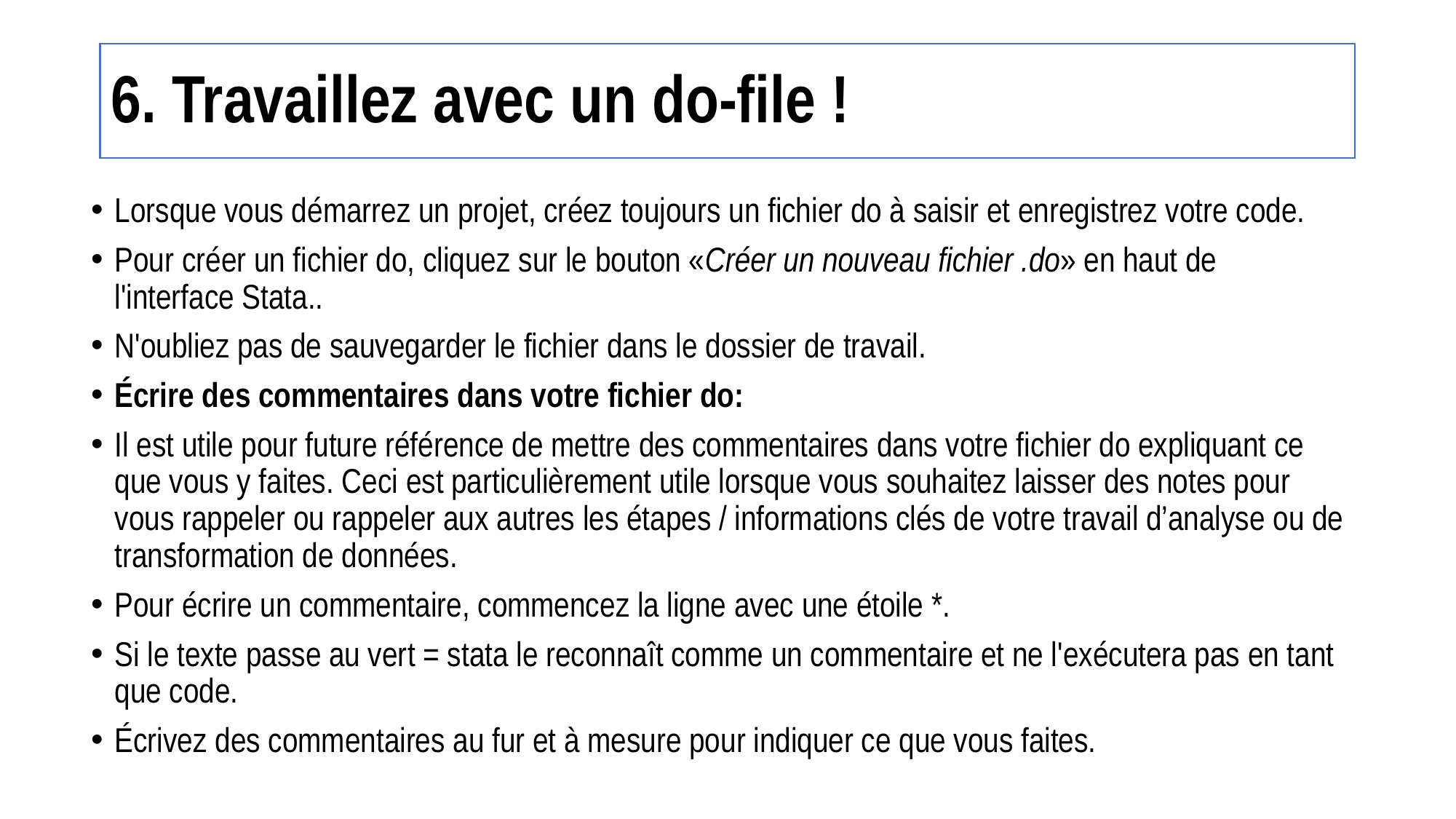

# 6. Travaillez avec un do-file !
Lorsque vous démarrez un projet, créez toujours un fichier do à saisir et enregistrez votre code.
Pour créer un fichier do, cliquez sur le bouton «Créer un nouveau fichier .do» en haut de l'interface Stata..
N'oubliez pas de sauvegarder le fichier dans le dossier de travail.
Écrire des commentaires dans votre fichier do:
Il est utile pour future référence de mettre des commentaires dans votre fichier do expliquant ce que vous y faites. Ceci est particulièrement utile lorsque vous souhaitez laisser des notes pour vous rappeler ou rappeler aux autres les étapes / informations clés de votre travail d’analyse ou de transformation de données.
Pour écrire un commentaire, commencez la ligne avec une étoile *.
Si le texte passe au vert = stata le reconnaît comme un commentaire et ne l'exécutera pas en tant que code.
Écrivez des commentaires au fur et à mesure pour indiquer ce que vous faites.